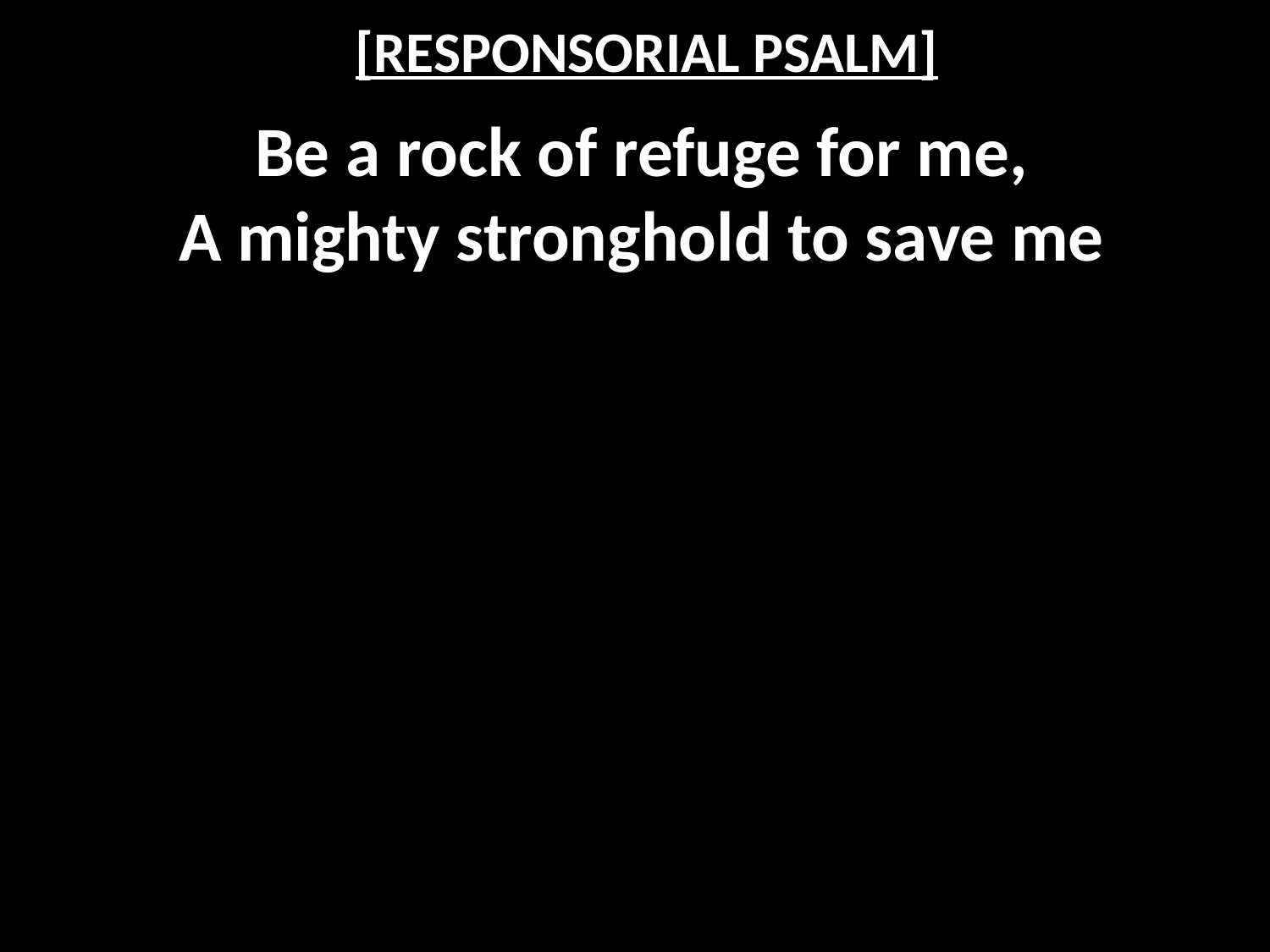

# [RESPONSORIAL PSALM]
Be a rock of refuge for me,
A mighty stronghold to save me